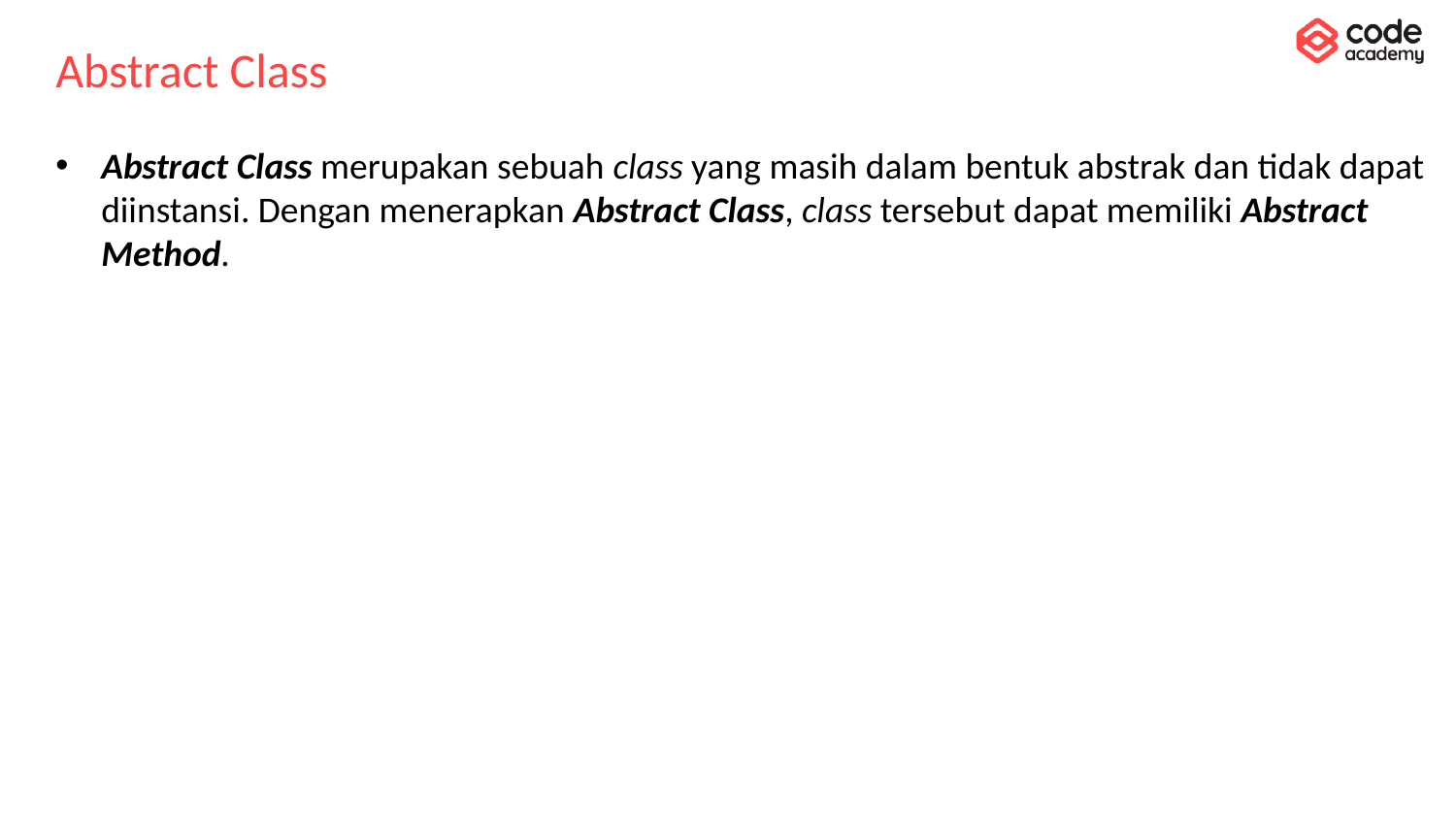

# Abstract Class
Abstract Class merupakan sebuah class yang masih dalam bentuk abstrak dan tidak dapat diinstansi. Dengan menerapkan Abstract Class, class tersebut dapat memiliki Abstract Method.